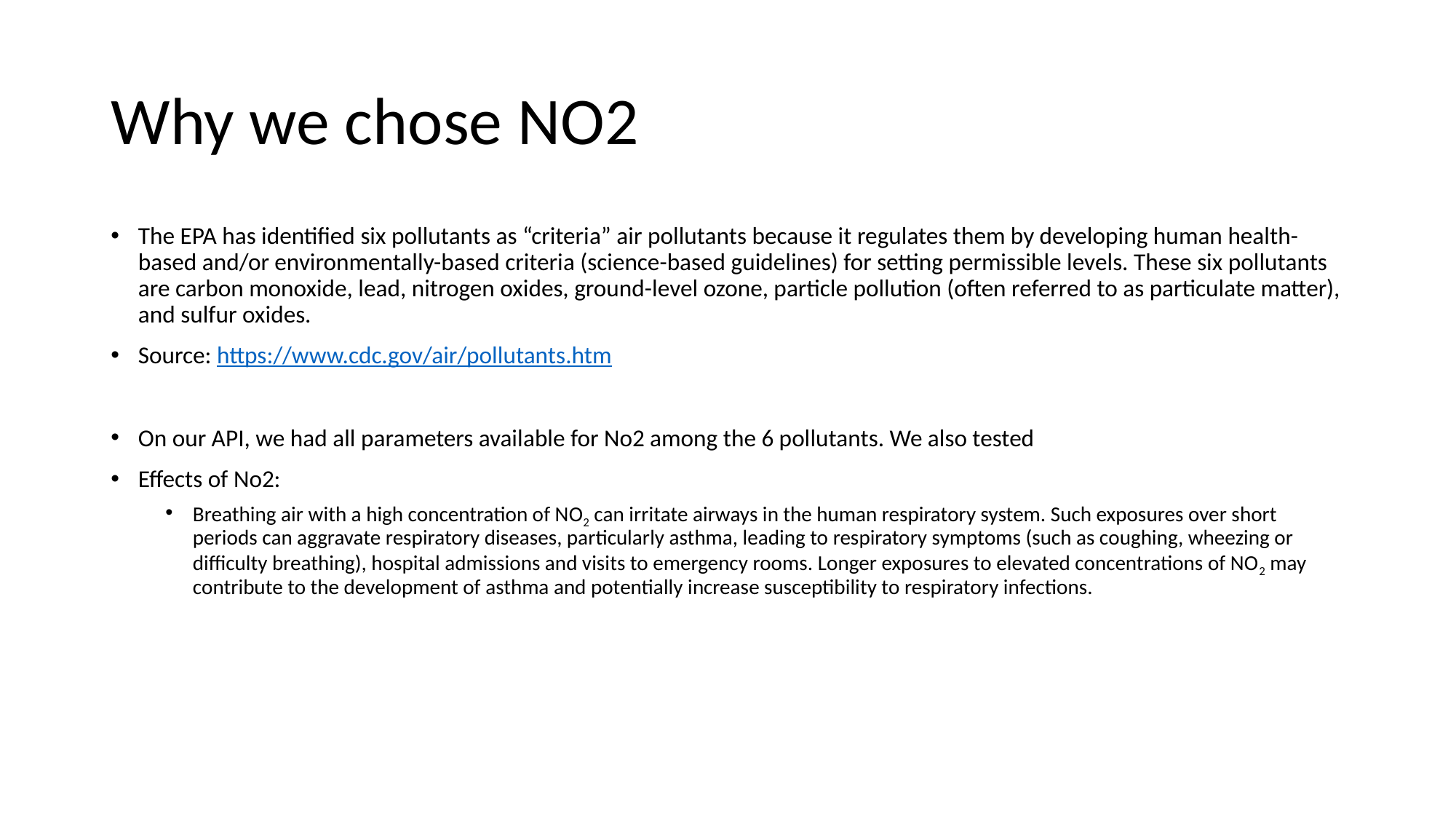

# Why we chose NO2
The EPA has identified six pollutants as “criteria” air pollutants because it regulates them by developing human health-based and/or environmentally-based criteria (science-based guidelines) for setting permissible levels. These six pollutants are carbon monoxide, lead, nitrogen oxides, ground-level ozone, particle pollution (often referred to as particulate matter), and sulfur oxides.
Source: https://www.cdc.gov/air/pollutants.htm

On our API, we had all parameters available for No2 among the 6 pollutants. We also tested
Effects of No2:
Breathing air with a high concentration of NO2 can irritate airways in the human respiratory system. Such exposures over short periods can aggravate respiratory diseases, particularly asthma, leading to respiratory symptoms (such as coughing, wheezing or difficulty breathing), hospital admissions and visits to emergency rooms. Longer exposures to elevated concentrations of NO2 may contribute to the development of asthma and potentially increase susceptibility to respiratory infections.